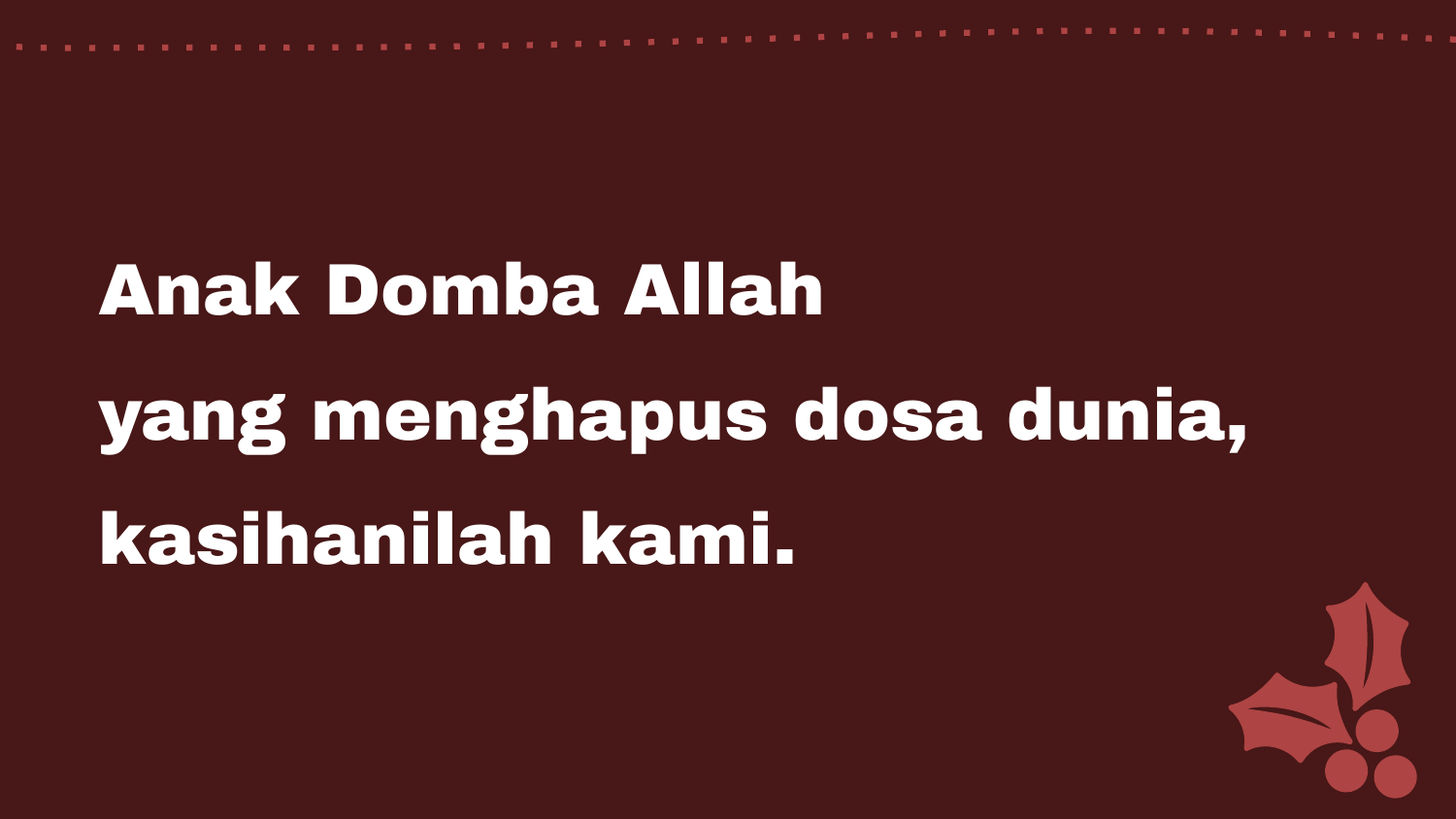

Anak Domba Allah
yang menghapus dosa dunia,
kasihanilah kami.